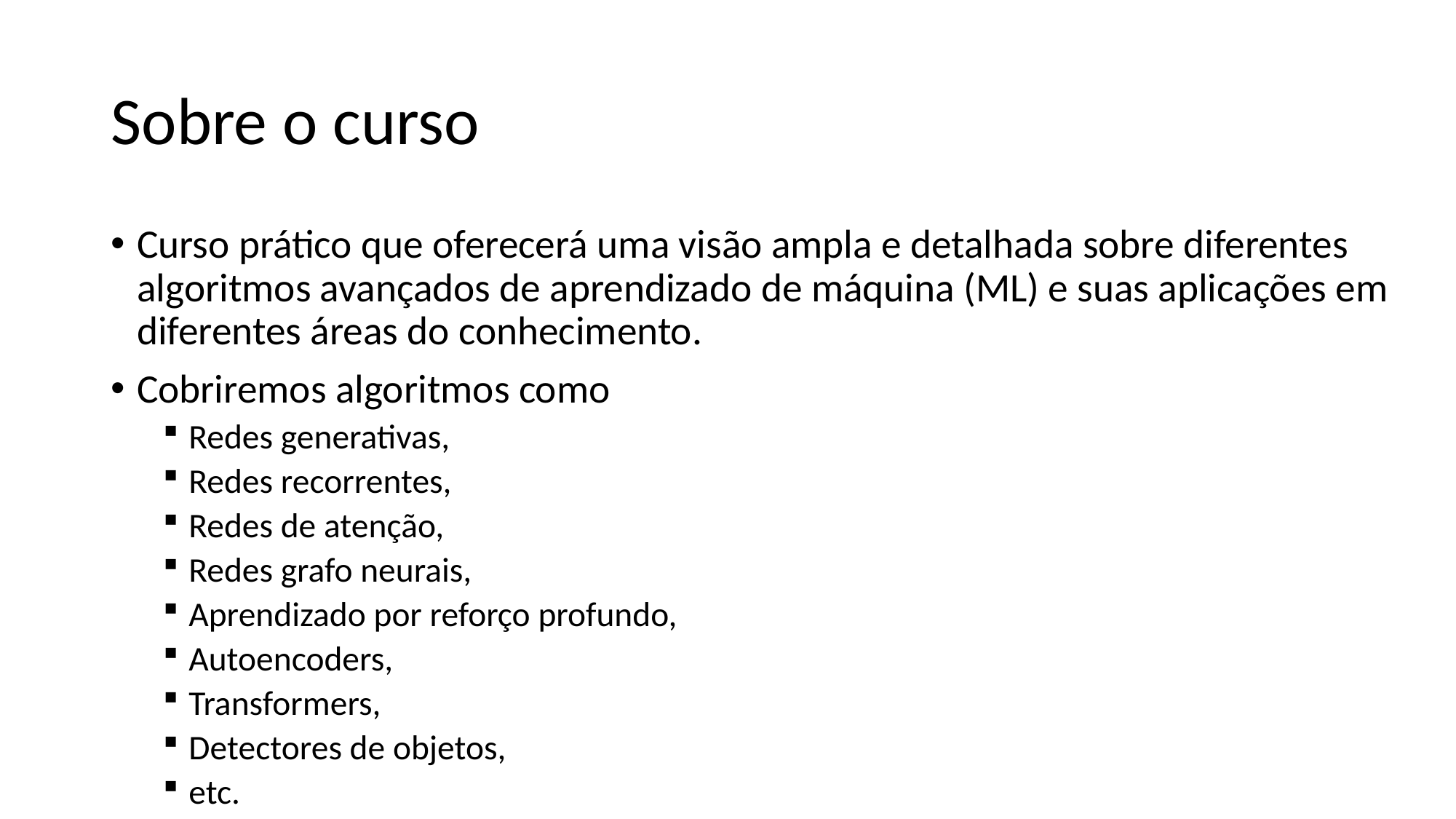

# Sobre o curso
Curso prático que oferecerá uma visão ampla e detalhada sobre diferentes algoritmos avançados de aprendizado de máquina (ML) e suas aplicações em diferentes áreas do conhecimento.
Cobriremos algoritmos como
Redes generativas,
Redes recorrentes,
Redes de atenção,
Redes grafo neurais,
Aprendizado por reforço profundo,
Autoencoders,
Transformers,
Detectores de objetos,
etc.